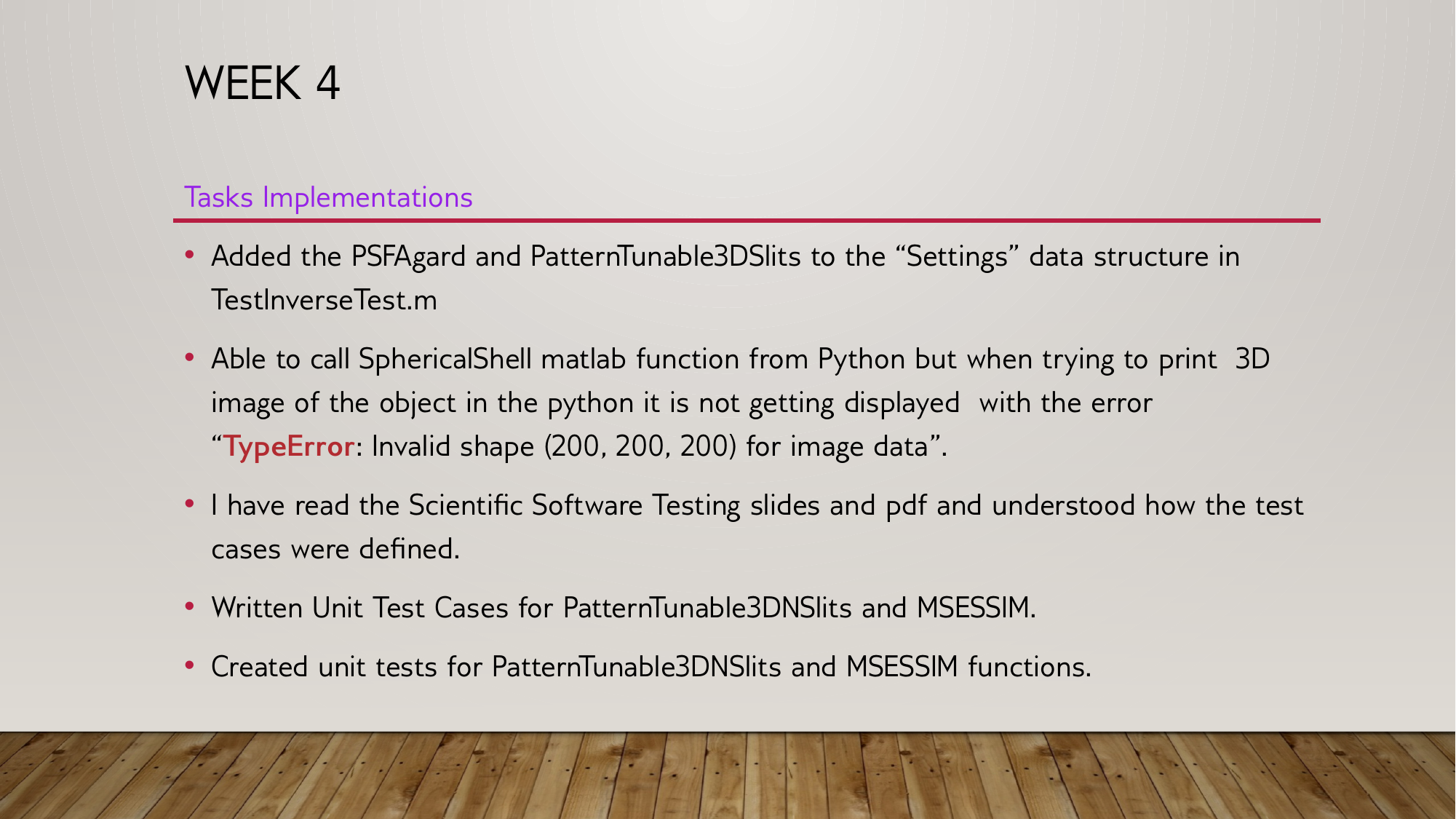

# WEEK 4

Tasks Implementations
Added the PSFAgard and PatternTunable3DSlits to the “Settings” data structure in TestInverseTest.m
Able to call SphericalShell matlab function from Python but when trying to print  3D image of the object in the python it is not getting displayed  with the error “TypeError: Invalid shape (200, 200, 200) for image data”.
I have read the Scientific Software Testing slides and pdf and understood how the test cases were defined.
Written Unit Test Cases for PatternTunable3DNSlits and MSESSIM.
Created unit tests for PatternTunable3DNSlits and MSESSIM functions.